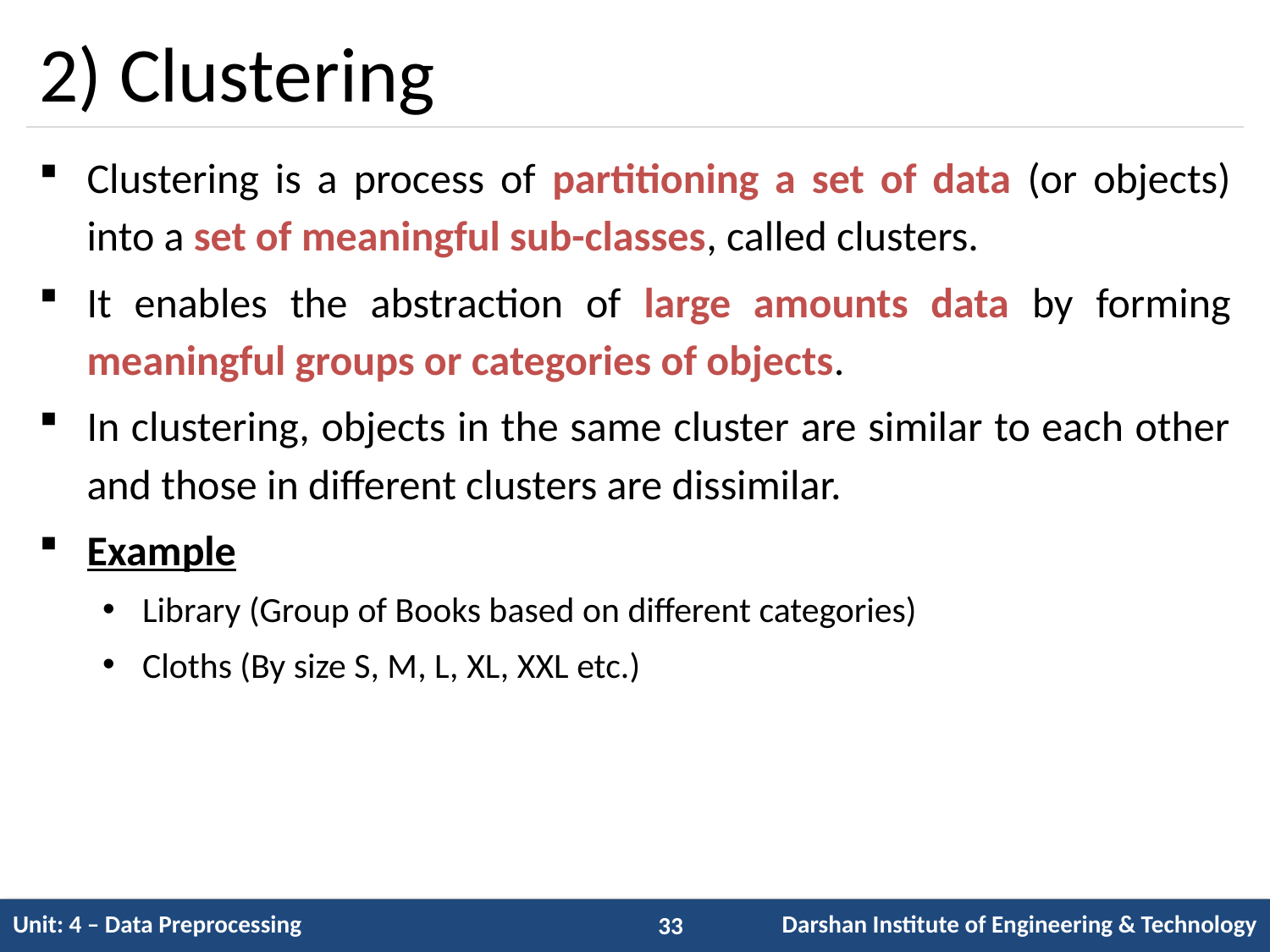

# 2) Clustering
Clustering is a process of partitioning a set of data (or objects) into a set of meaningful sub-classes, called clusters.
It enables the abstraction of large amounts data by forming meaningful groups or categories of objects.
In clustering, objects in the same cluster are similar to each other and those in different clusters are dissimilar.
Example
Library (Group of Books based on different categories)
Cloths (By size S, M, L, XL, XXL etc.)